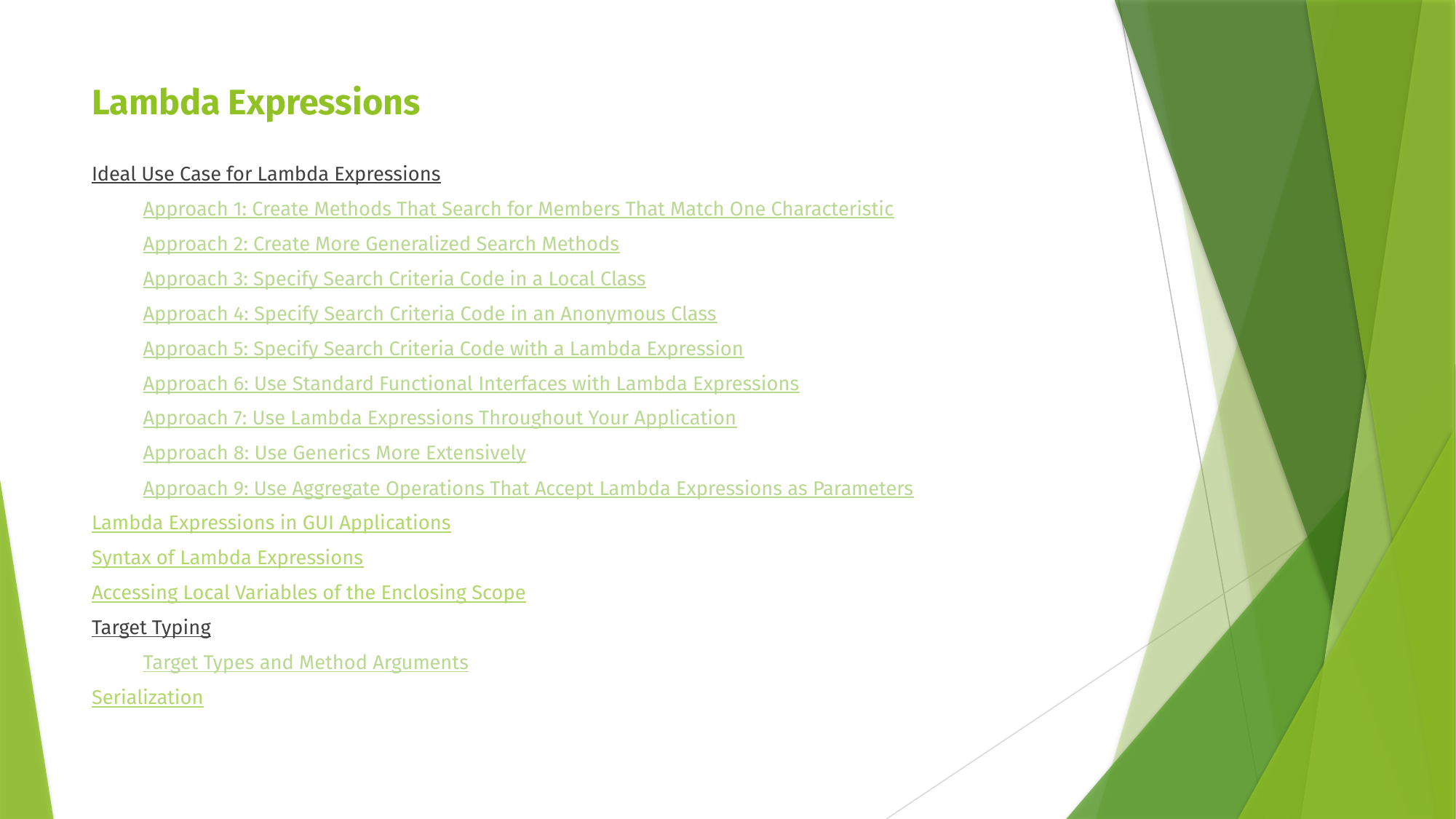

# Lambda Expressions
Ideal Use Case for Lambda Expressions
Approach 1: Create Methods That Search for Members That Match One Characteristic
Approach 2: Create More Generalized Search Methods
Approach 3: Specify Search Criteria Code in a Local Class
Approach 4: Specify Search Criteria Code in an Anonymous Class
Approach 5: Specify Search Criteria Code with a Lambda Expression
Approach 6: Use Standard Functional Interfaces with Lambda Expressions
Approach 7: Use Lambda Expressions Throughout Your Application
Approach 8: Use Generics More Extensively
Approach 9: Use Aggregate Operations That Accept Lambda Expressions as Parameters
Lambda Expressions in GUI Applications
Syntax of Lambda Expressions
Accessing Local Variables of the Enclosing Scope
Target Typing
Target Types and Method Arguments
Serialization